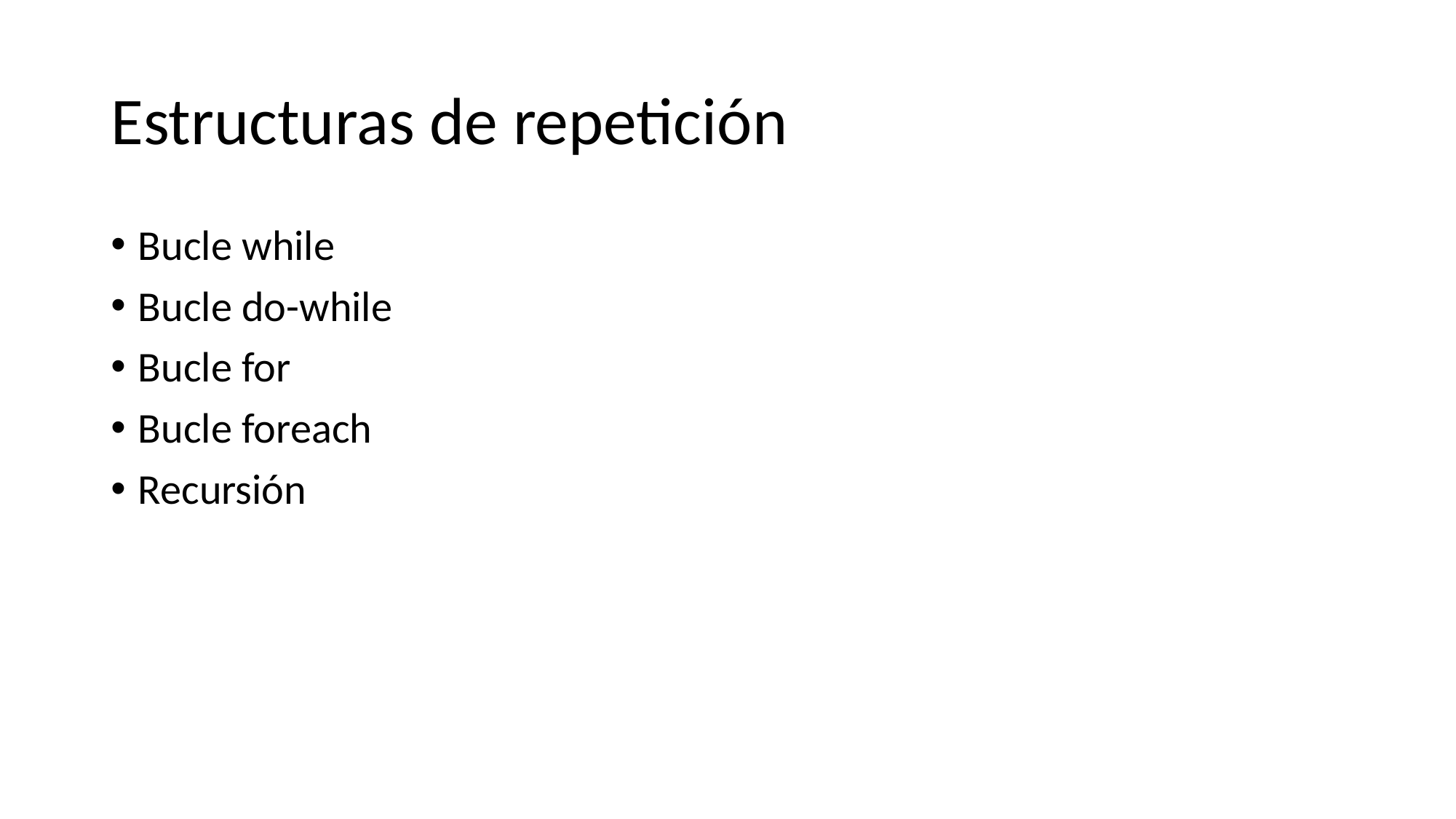

# Estructuras de repetición
Bucle while
Bucle do-while
Bucle for
Bucle foreach
Recursión